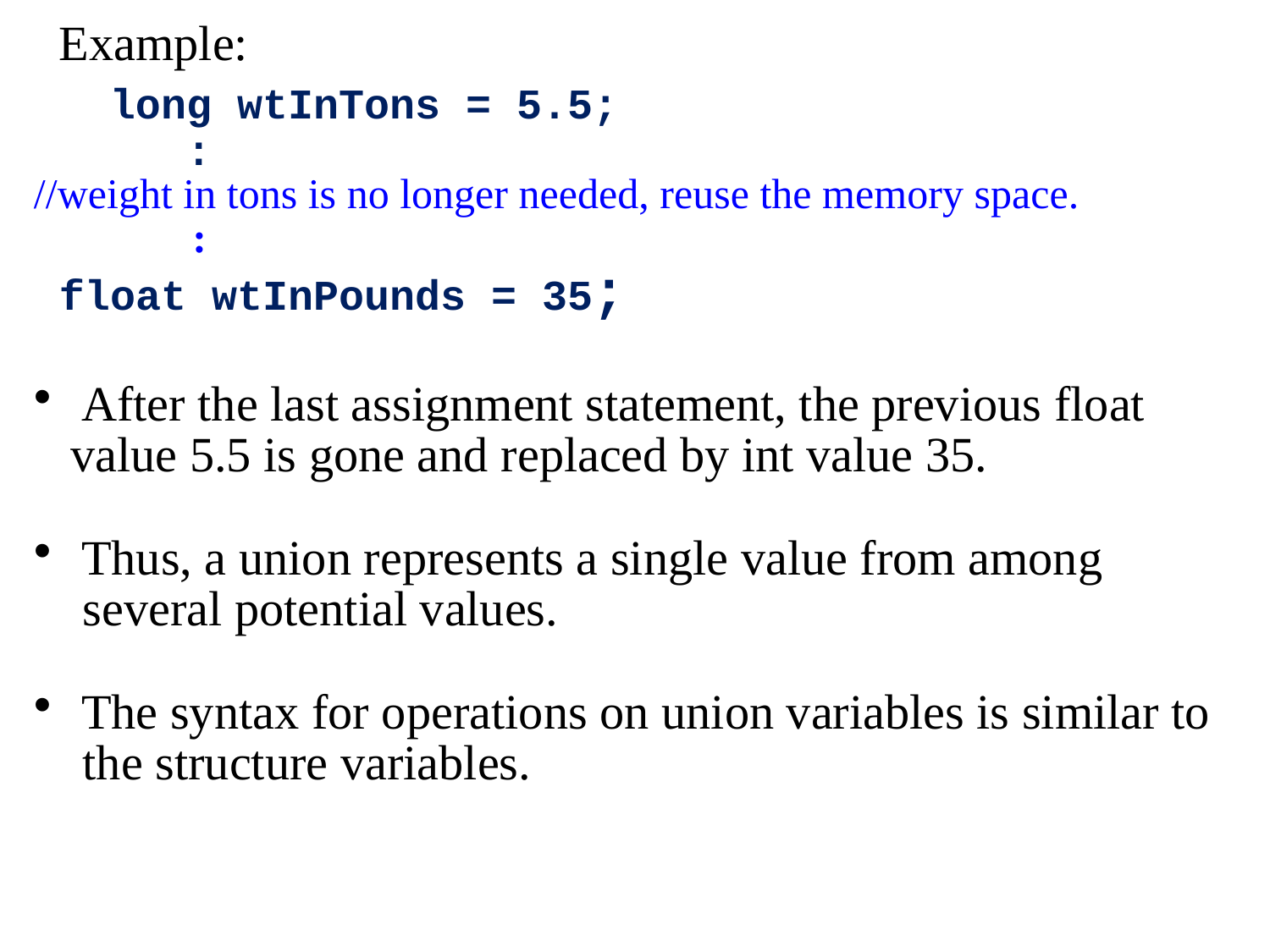

Example:
   long wtInTons = 5.5;
      :
//weight in tons is no longer needed, reuse the memory space.
               :
 float wtInPounds = 35;

After the last assignment statement, the previous float
   value 5.5 is gone and replaced by int value 35.

Thus, a union represents a single value from among
    several potential values.

The syntax for operations on union variables is similar to
    the structure variables.